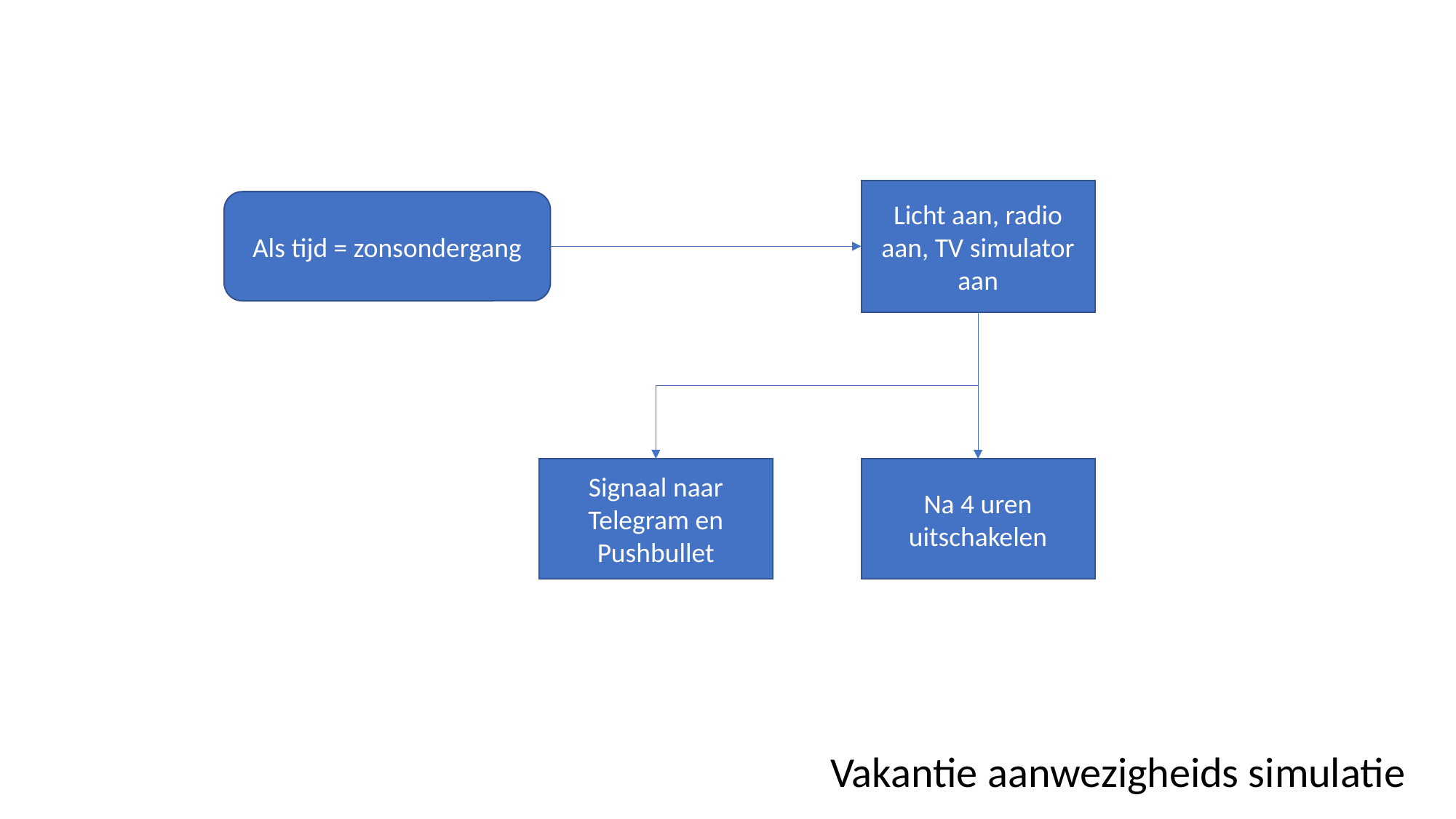

Licht aan, radio aan, TV simulator aan
Als tijd = zonsondergang
Signaal naar Telegram en Pushbullet
Na 4 uren uitschakelen
Vakantie aanwezigheids simulatie